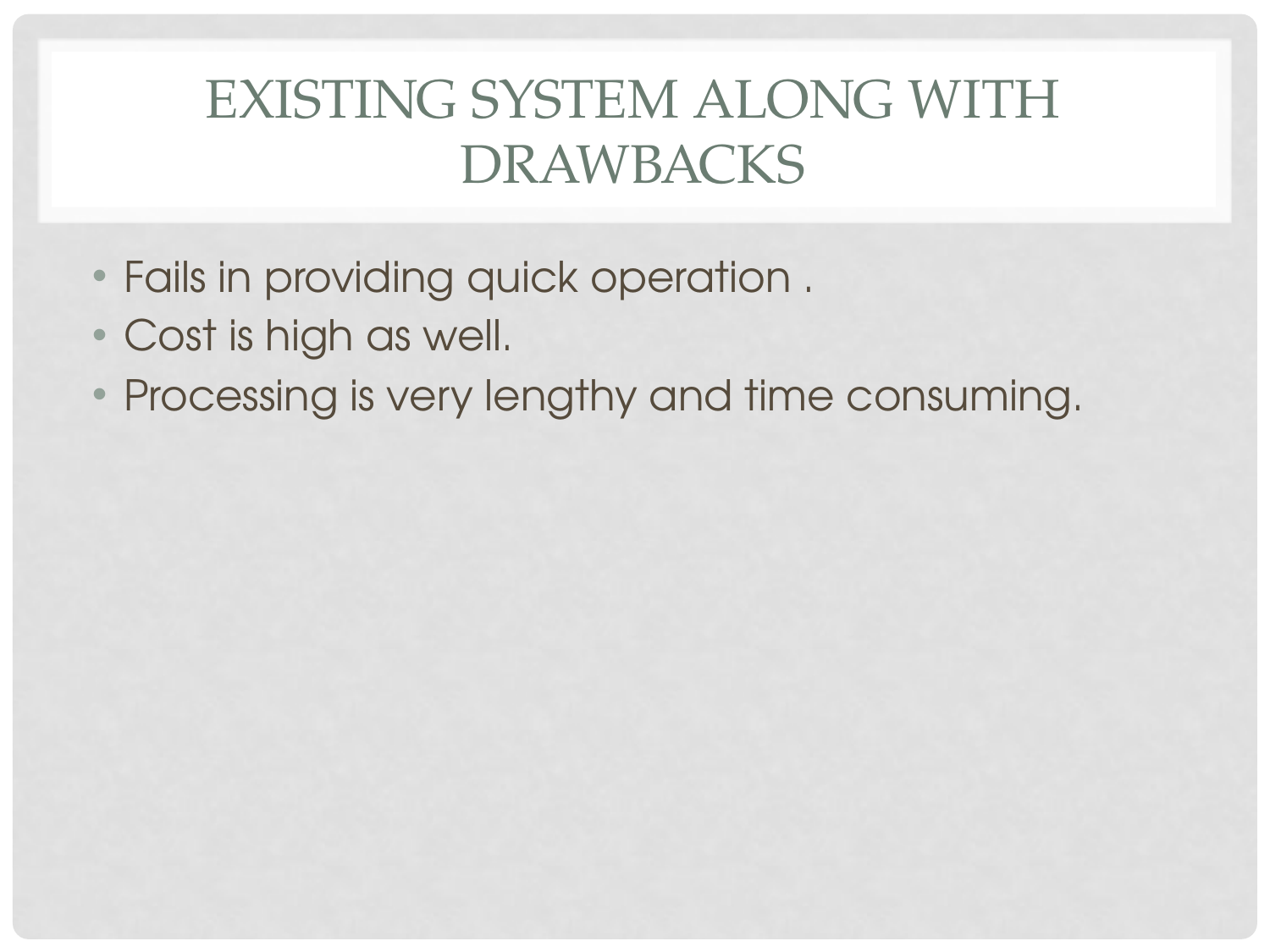

# Existing system along with drawbacks
Fails in providing quick operation .
Cost is high as well.
Processing is very lengthy and time consuming.